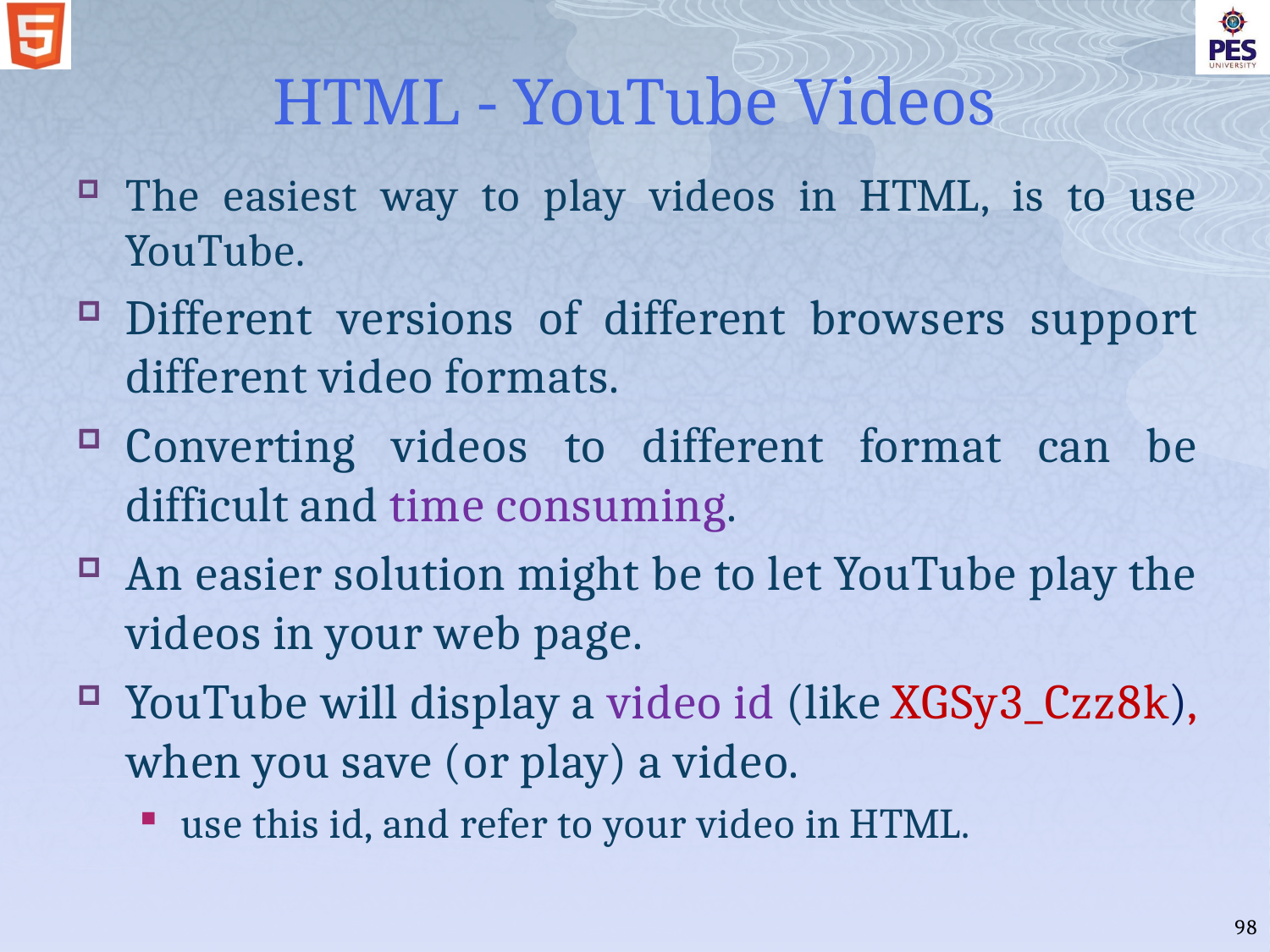

# HTML - YouTube Videos
The easiest way to play videos in HTML, is to use YouTube.
Different versions of different browsers support different video formats.
Converting videos to different format can be difficult and time consuming.
An easier solution might be to let YouTube play the videos in your web page.
YouTube will display a video id (like XGSy3_Czz8k), when you save (or play) a video.
use this id, and refer to your video in HTML.
98